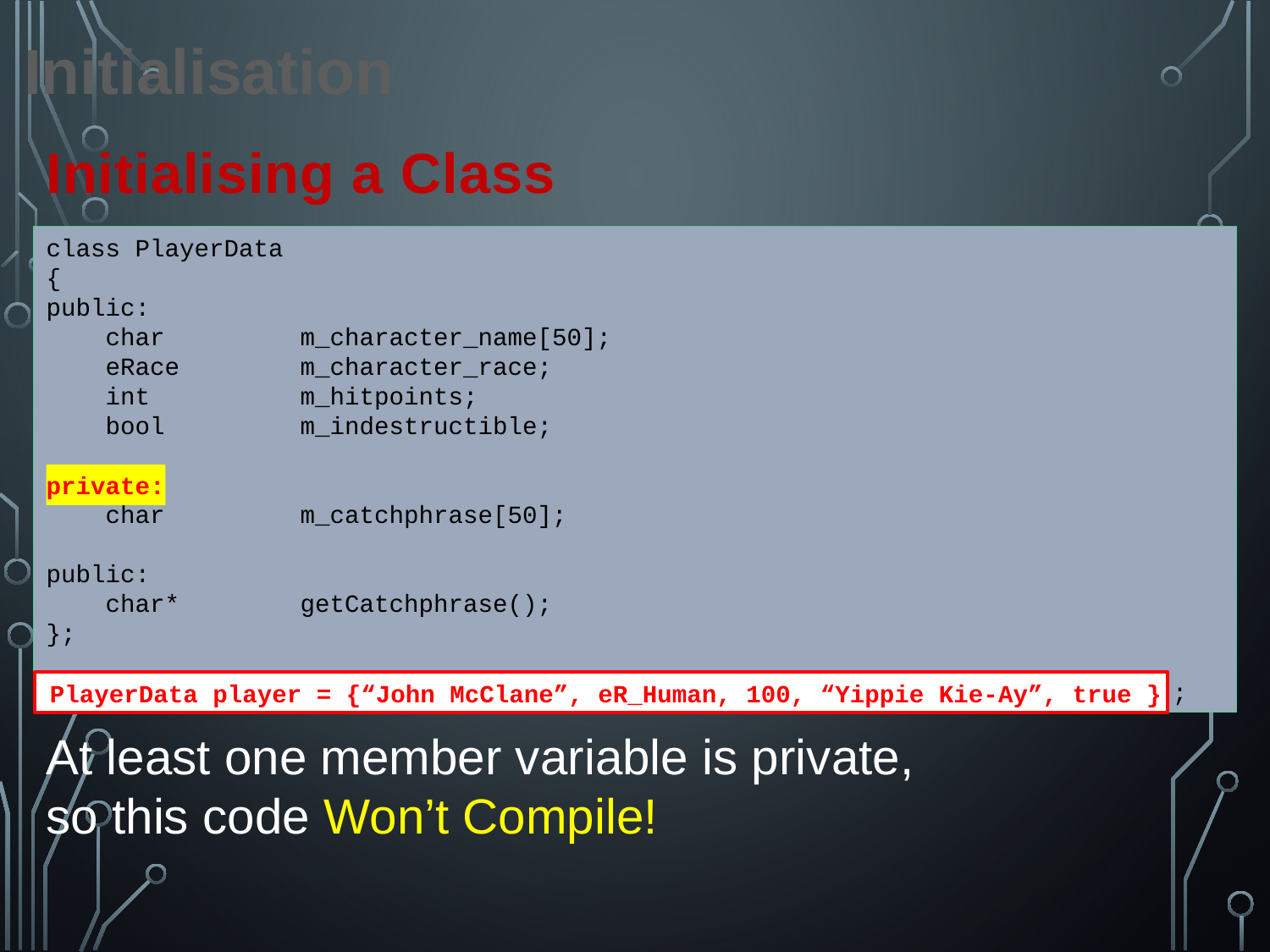

Initialisation
Initialising a Class
class PlayerData
{
public:
    char 	m_character_name[50];
    eRace	m_character_race;
    int		m_hitpoints;
    bool		m_indestructible;

private:
    char 	m_catchphrase[50];

public:
    char*	getCatchphrase();
};

PlayerData player = {“John McClane”, eR_Human, 100, “Yippie Kie-Ay”, true } ;
private:
 PlayerData player = {“John McClane”, eR_Human, 100, “Yippie Kie-Ay”, true }
At least one member variable is private,
so this code Won’t Compile!